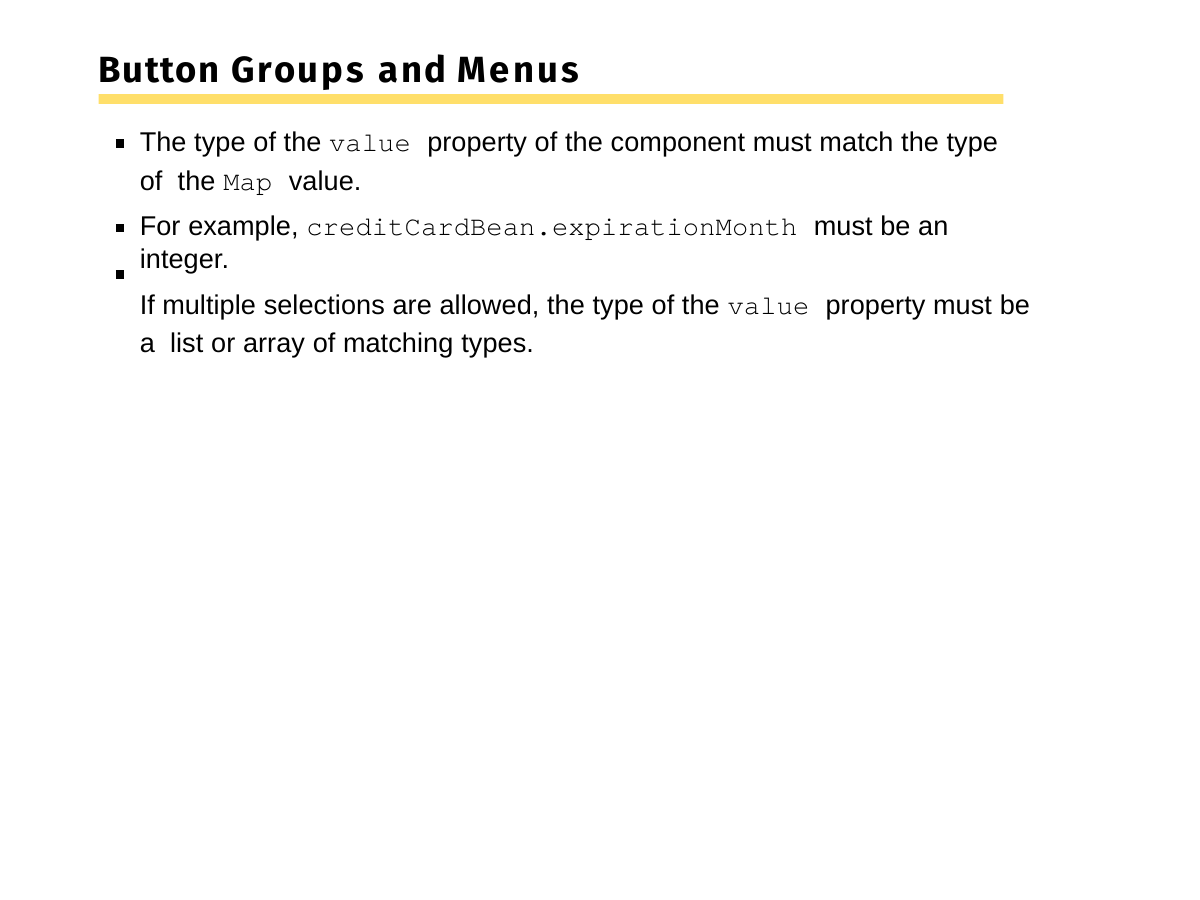

# Button Groups and Menus
The type of the value property of the component must match the type of  the Map value.
For example, creditCardBean.expirationMonth must be an integer.
If multiple selections are allowed, the type of the value property must be a  list or array of matching types.